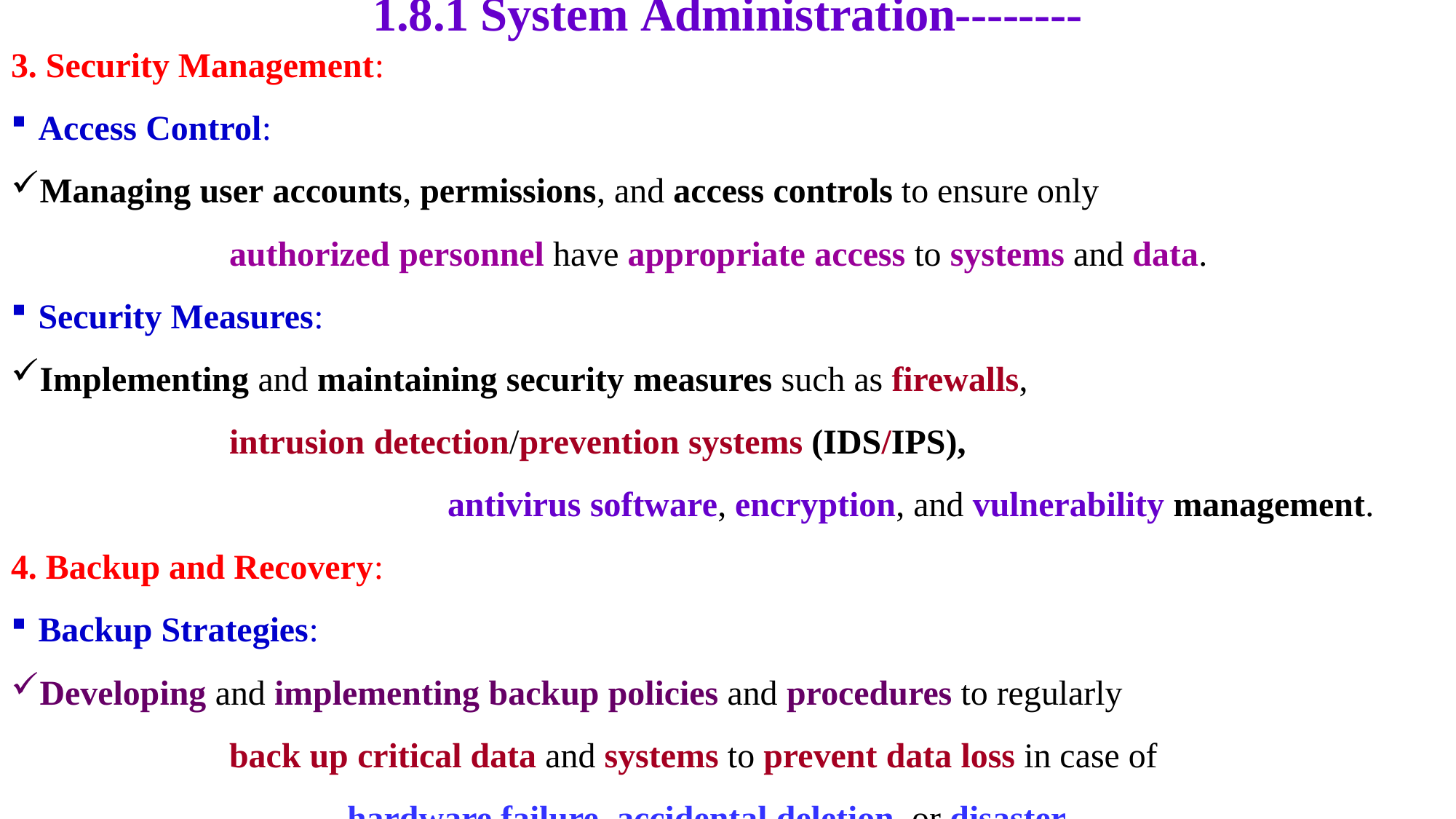

# 1.8.1 System Administration--------
3. Security Management:
Access Control:
Managing user accounts, permissions, and access controls to ensure only
		authorized personnel have appropriate access to systems and data.
Security Measures:
Implementing and maintaining security measures such as firewalls,
		intrusion detection/prevention systems (IDS/IPS),
				antivirus software, encryption, and vulnerability management.
4. Backup and Recovery:
Backup Strategies:
Developing and implementing backup policies and procedures to regularly
		back up critical data and systems to prevent data loss in case of
			 hardware failure, accidental deletion, or disaster.

80